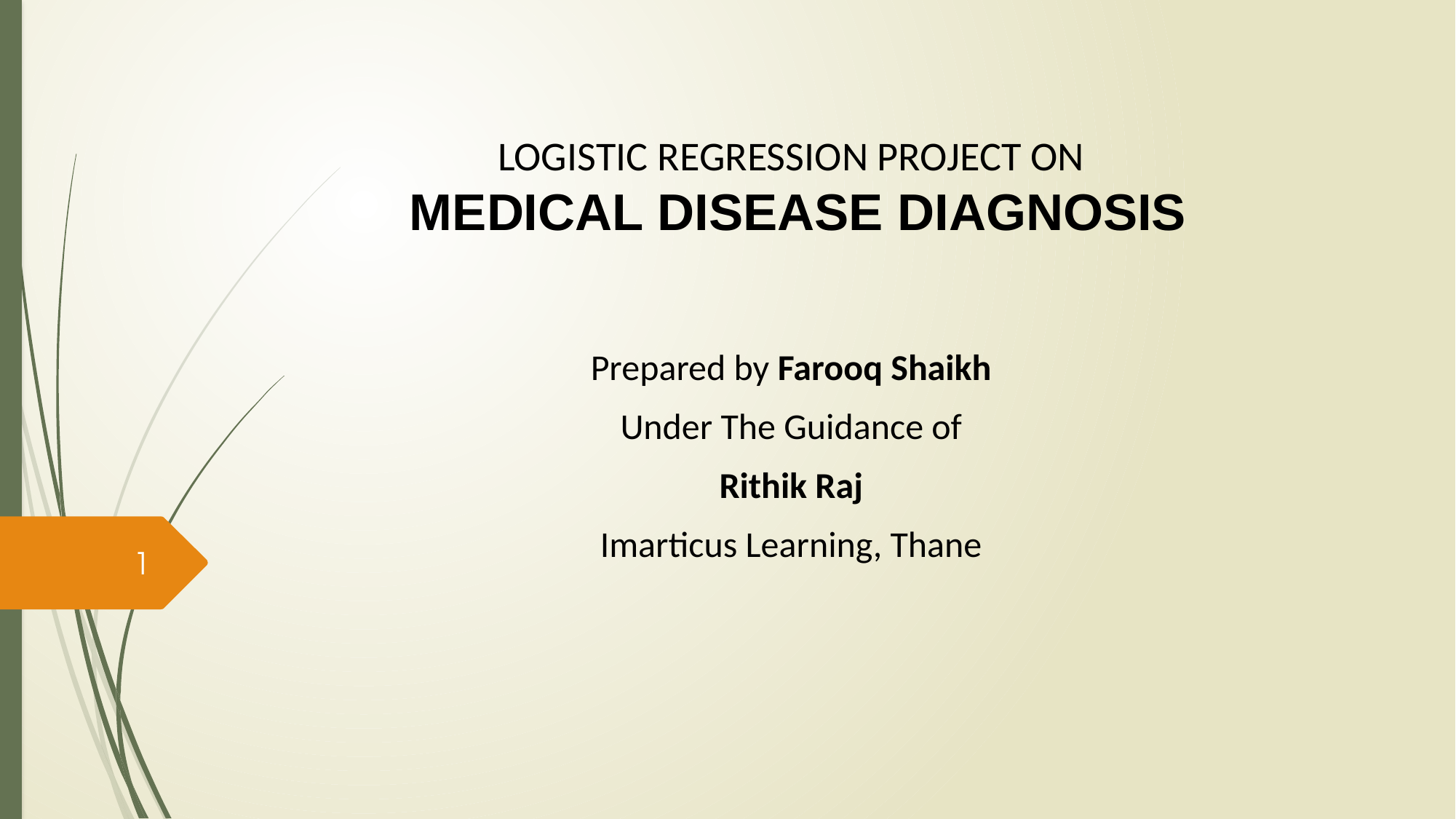

# LOGISTIC REGRESSION PROJECT ON MEDICAL DISEASE DIAGNOSIS
Prepared by Farooq Shaikh
Under The Guidance of
Rithik Raj
Imarticus Learning, Thane
1